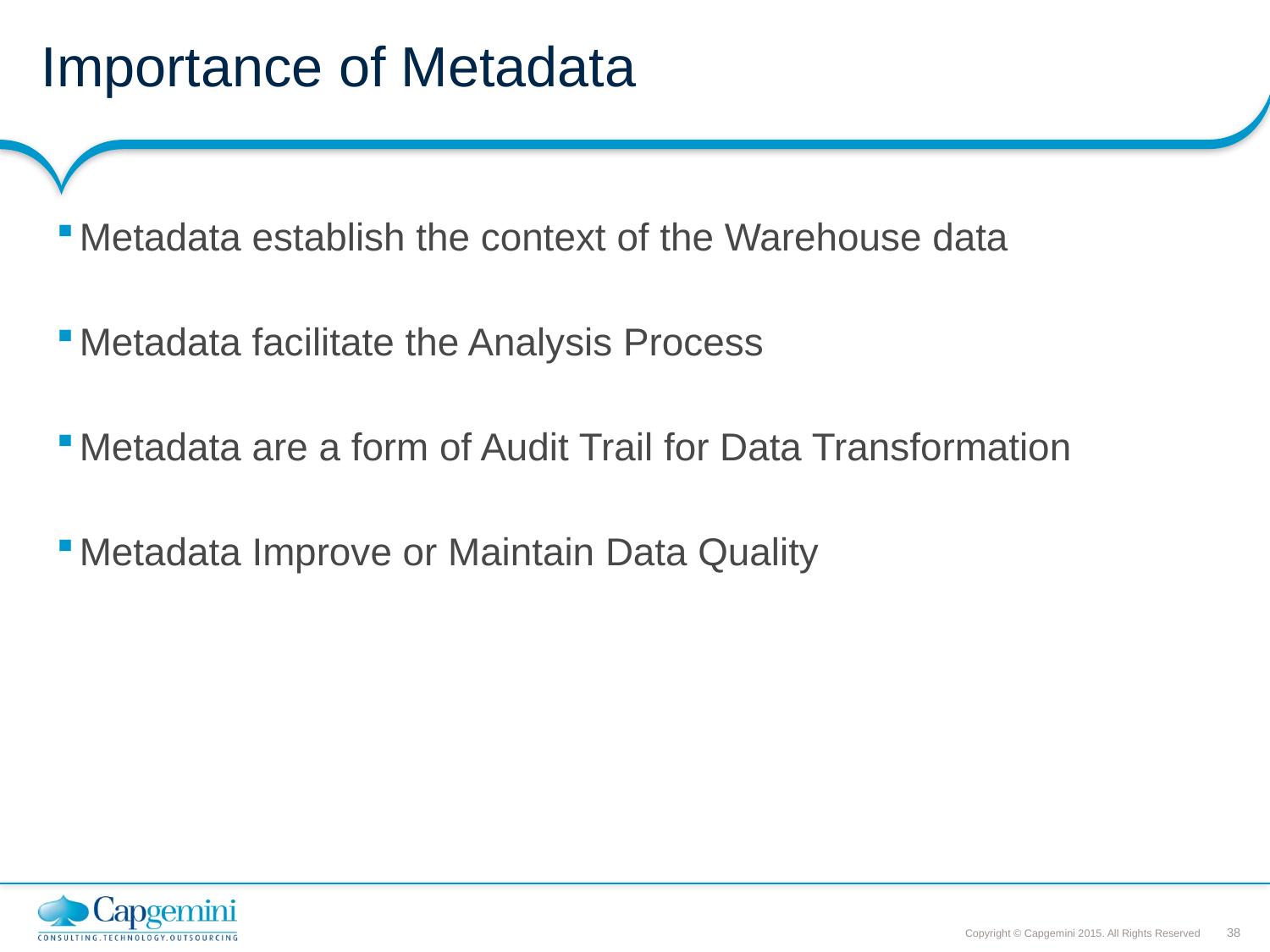

# Importance of Metadata
Metadata establish the context of the Warehouse data

Metadata facilitate the Analysis Process

Metadata are a form of Audit Trail for Data Transformation

Metadata Improve or Maintain Data Quality